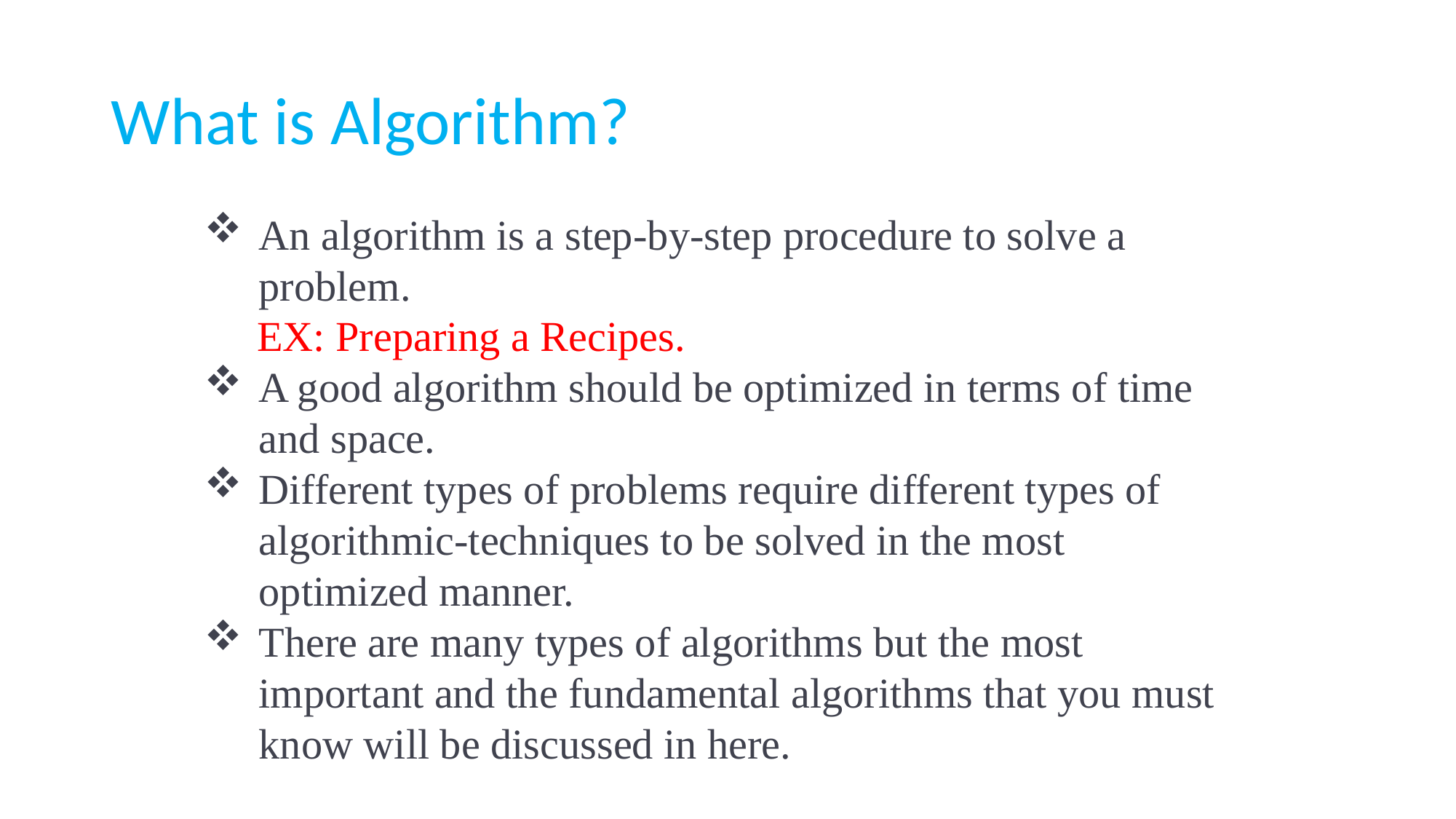

# What is Algorithm?
An algorithm is a step-by-step procedure to solve a problem.
     EX: Preparing a Recipes.
A good algorithm should be optimized in terms of time and space.
Different types of problems require different types of algorithmic-techniques to be solved in the most optimized manner.
There are many types of algorithms but the most important and the fundamental algorithms that you must know will be discussed in here.